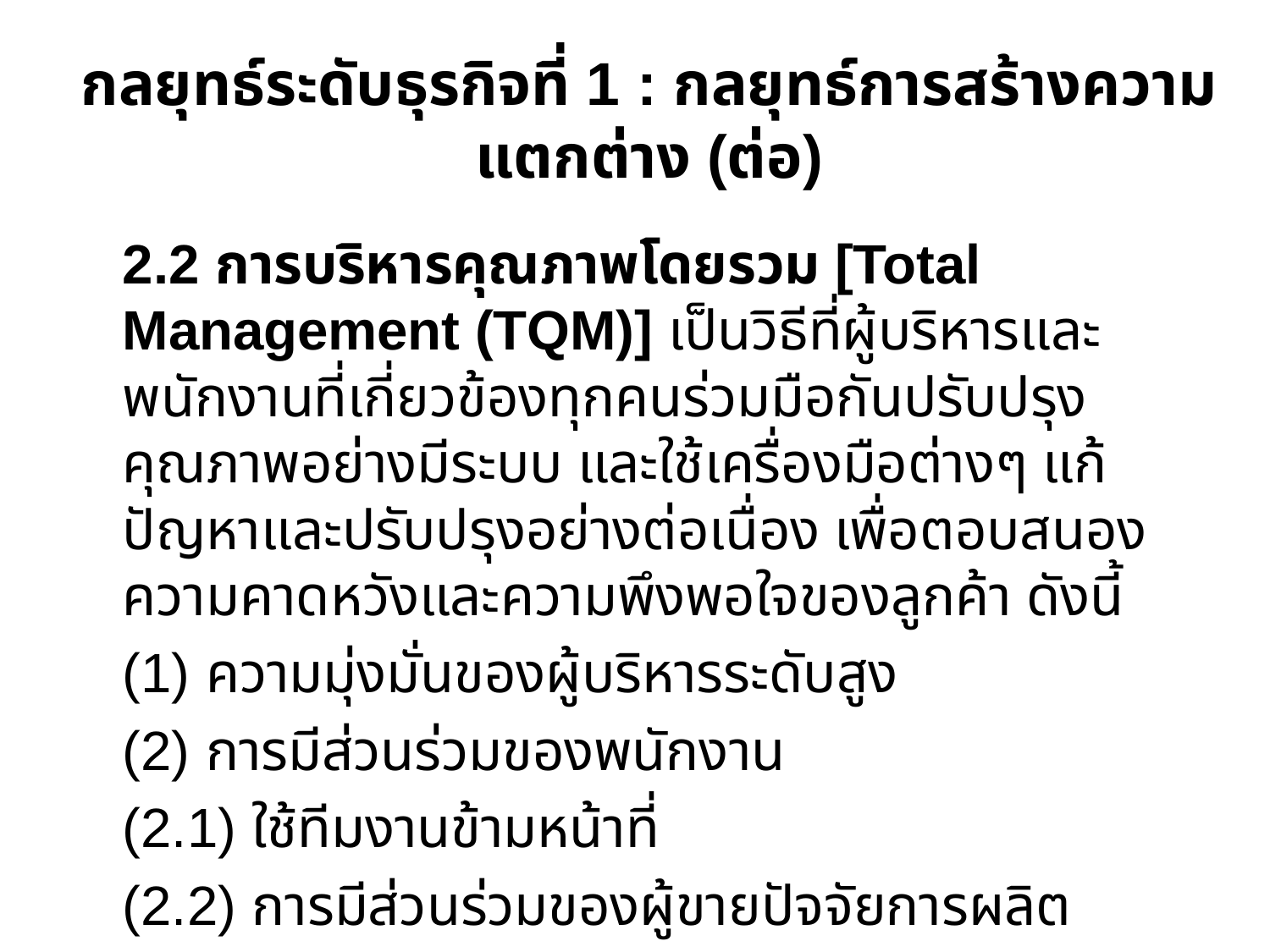

# กลยุทธ์ระดับธุรกิจที่ 1 : กลยุทธ์การสร้างความแตกต่าง (ต่อ)
			2.2 การบริหารคุณภาพโดยรวม [Total Management (TQM)] เป็นวิธีที่ผู้บริหารและพนักงานที่เกี่ยวข้องทุกคนร่วมมือกันปรับปรุงคุณภาพอย่างมีระบบ และใช้เครื่องมือต่างๆ แก้ปัญหาและปรับปรุงอย่างต่อเนื่อง เพื่อตอบสนองความคาดหวังและความพึงพอใจของลูกค้า ดังนี้
				(1) ความมุ่งมั่นของผู้บริหารระดับสูง
				(2) การมีส่วนร่วมของพนักงาน
					(2.1) ใช้ทีมงานข้ามหน้าที่
					(2.2) การมีส่วนร่วมของผู้ขายปัจจัยการผลิต